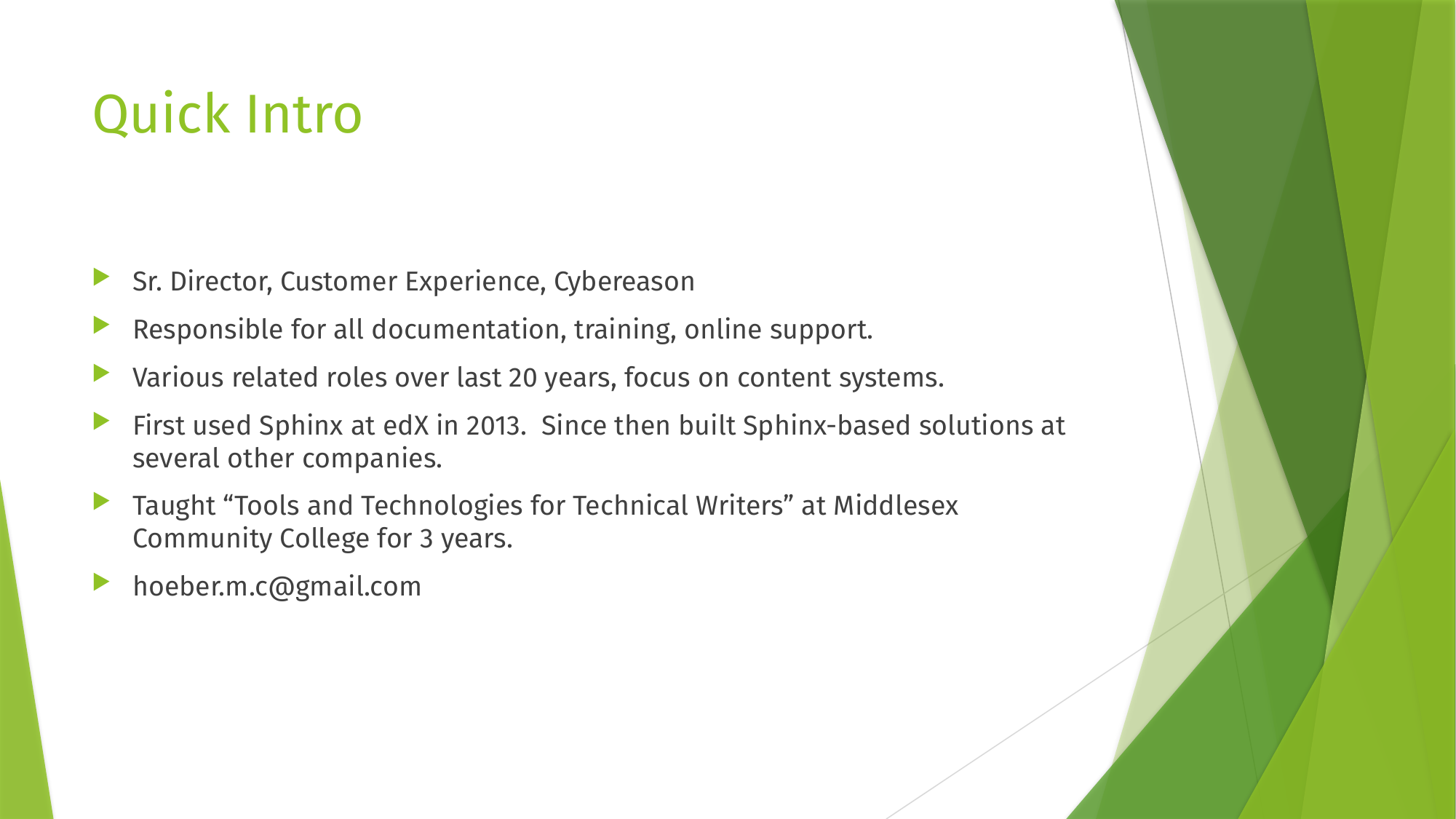

# Quick Intro
Sr. Director, Customer Experience, Cybereason
Responsible for all documentation, training, online support.
Various related roles over last 20 years, focus on content systems.
First used Sphinx at edX in 2013.  Since then built Sphinx-based solutions at several other companies.
Taught “Tools and Technologies for Technical Writers” at Middlesex Community College for 3 years.
hoeber.m.c@gmail.com